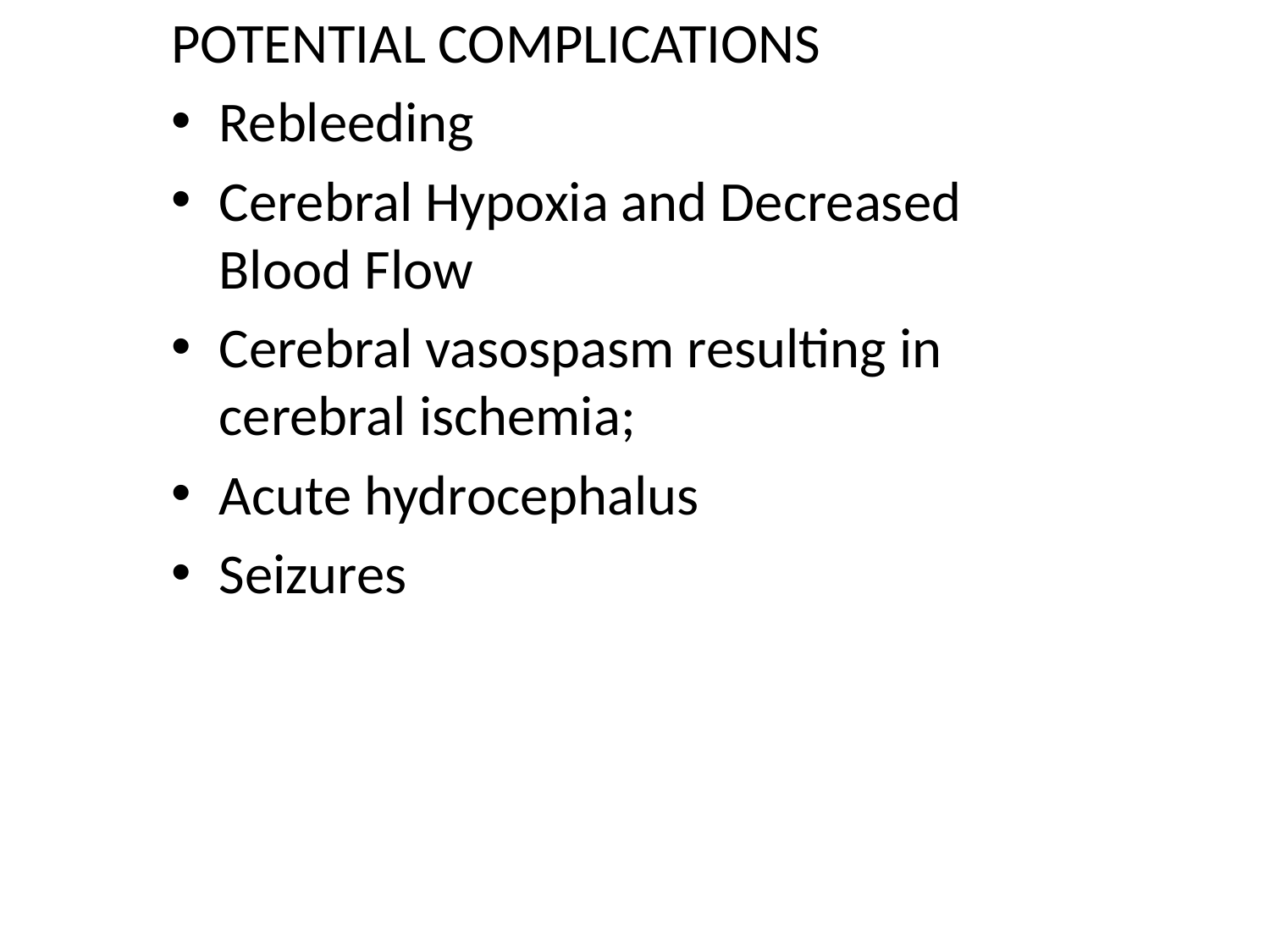

POTENTIAL COMPLICATIONS
Rebleeding
Cerebral Hypoxia and Decreased Blood Flow
Cerebral vasospasm resulting in cerebral ischemia;
Acute hydrocephalus
Seizures